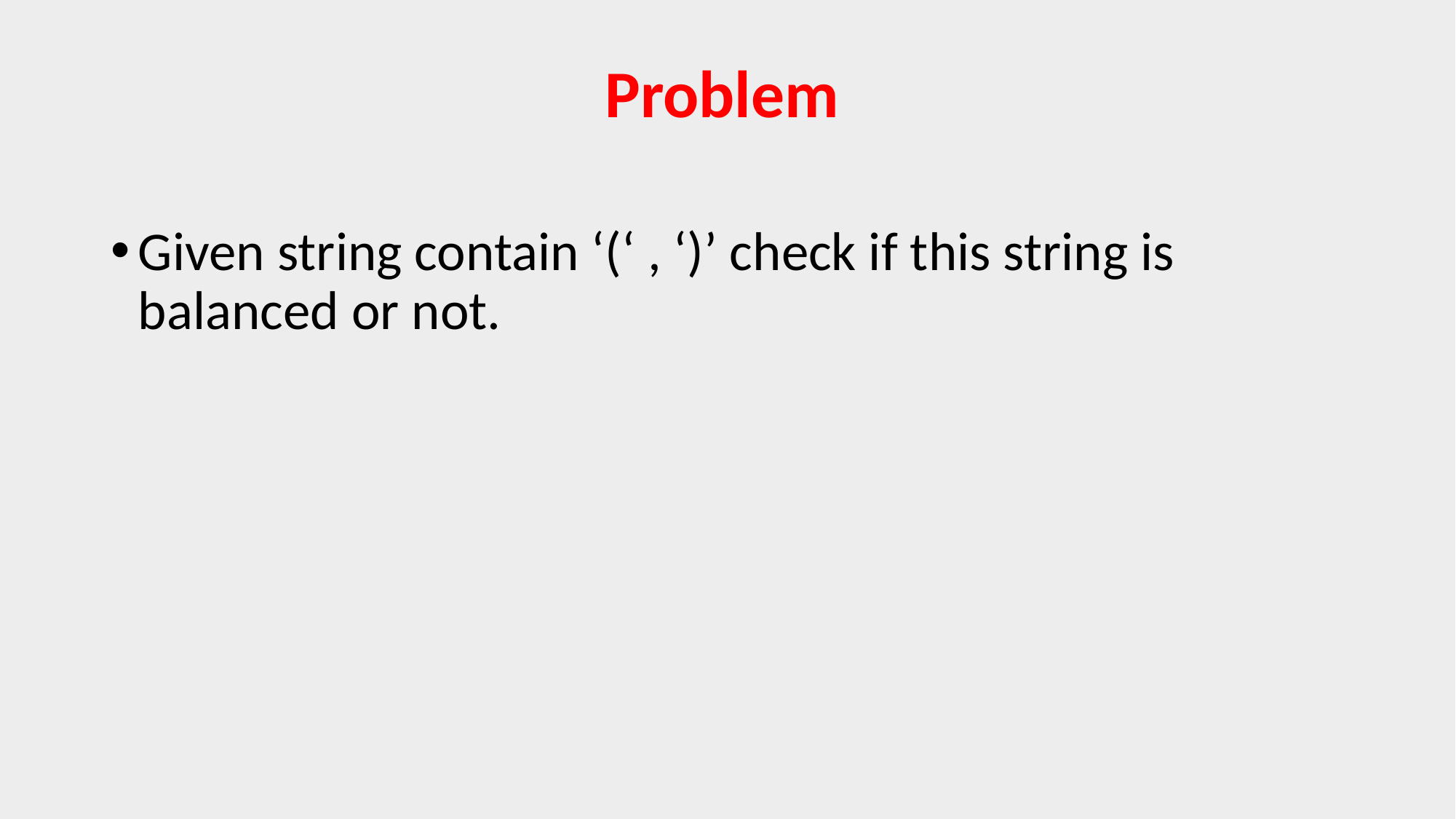

# Problem
Given string contain ‘(‘ , ‘)’ check if this string is balanced or not.